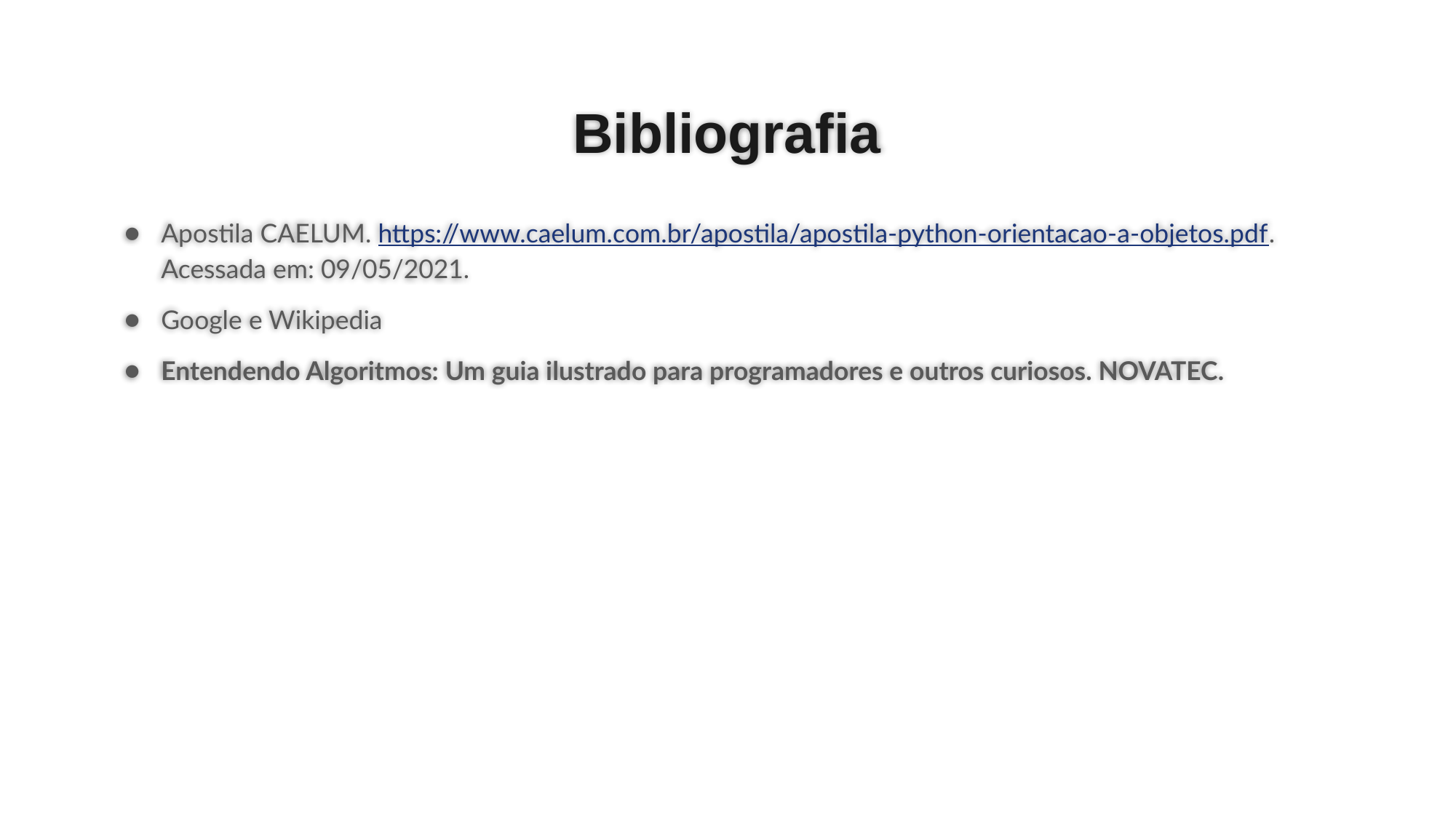

# Bibliografia
Apostila CAELUM. https://www.caelum.com.br/apostila/apostila-python-orientacao-a-objetos.pdf. Acessada em: 09/05/2021.
Google e Wikipedia
Entendendo Algoritmos: Um guia ilustrado para programadores e outros curiosos. NOVATEC.